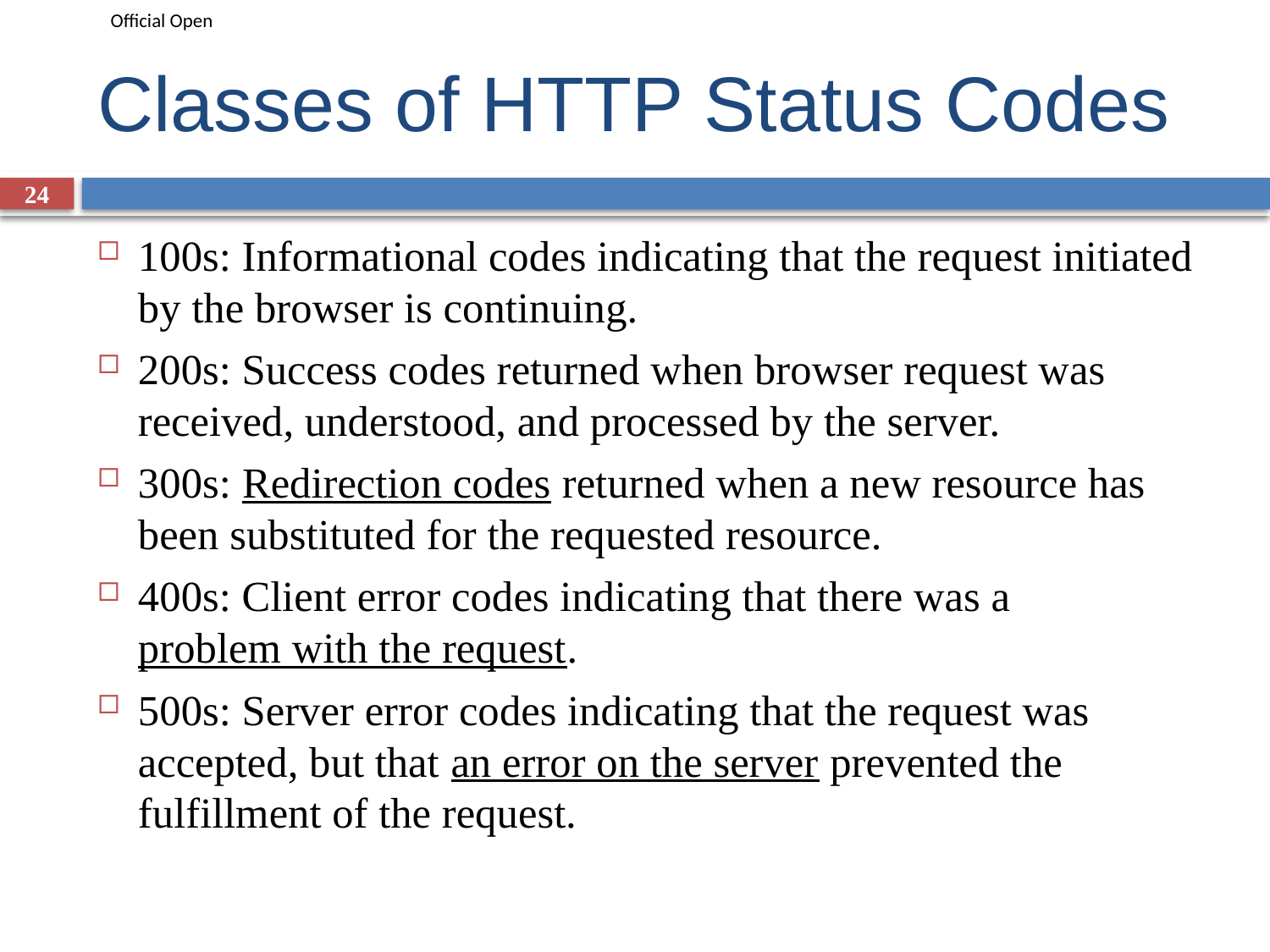

# Classes of HTTP Status Codes
24
100s: Informational codes indicating that the request initiated by the browser is continuing.
200s: Success codes returned when browser request was received, understood, and processed by the server.
300s: Redirection codes returned when a new resource has been substituted for the requested resource.
400s: Client error codes indicating that there was a problem with the request.
500s: Server error codes indicating that the request was accepted, but that an error on the server prevented the fulfillment of the request.